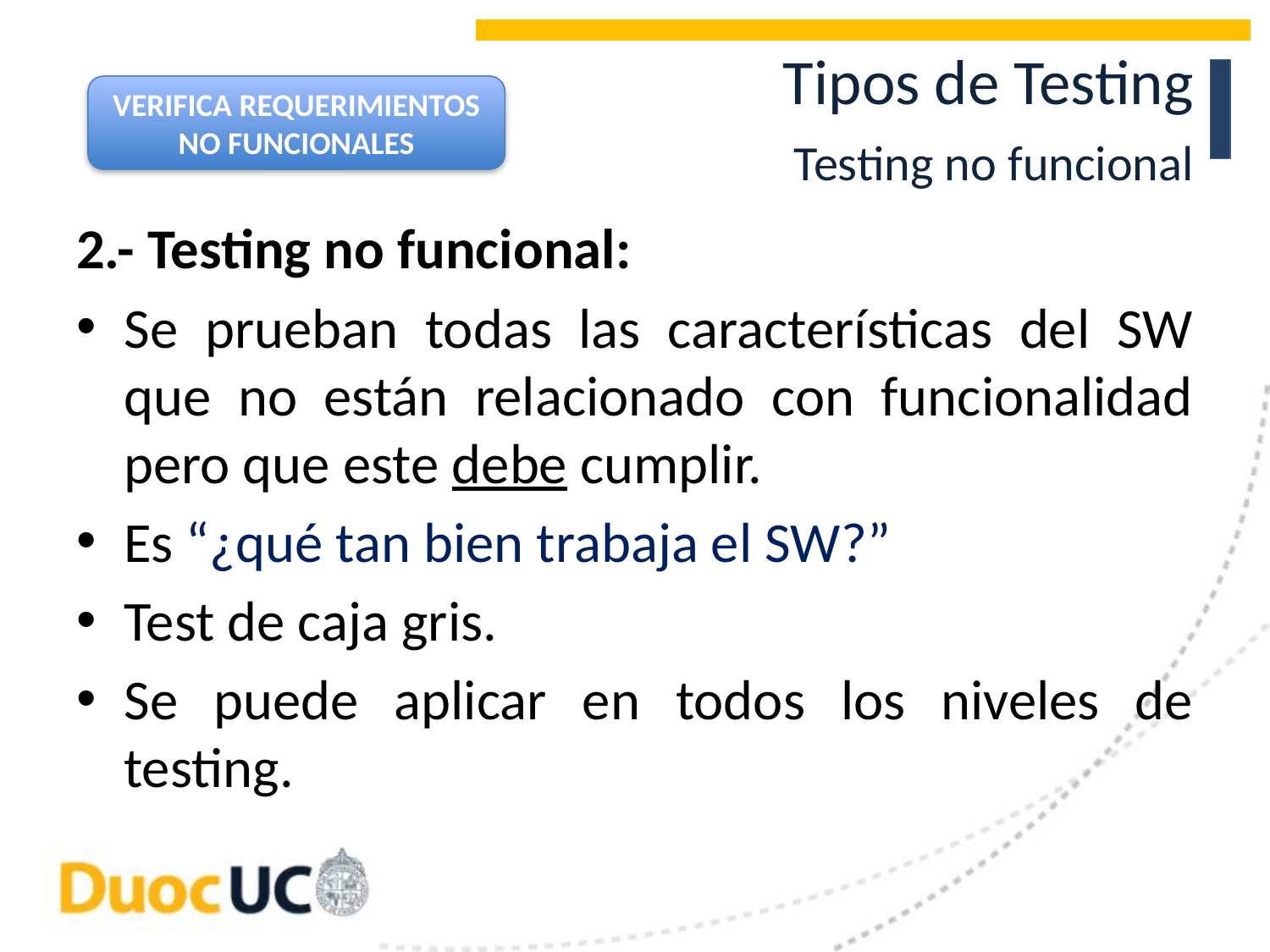

# Tipos de Testing Testing no funcional
VERIFICA REQUERIMIENTOS NO FUNCIONALES
2.- Testing no funcional:
Se prueban todas las características del SW que no están relacionado con funcionalidad pero que este debe cumplir.
Es “¿qué tan bien trabaja el SW?”
Test de caja gris.
Se puede aplicar en todos los niveles de testing.